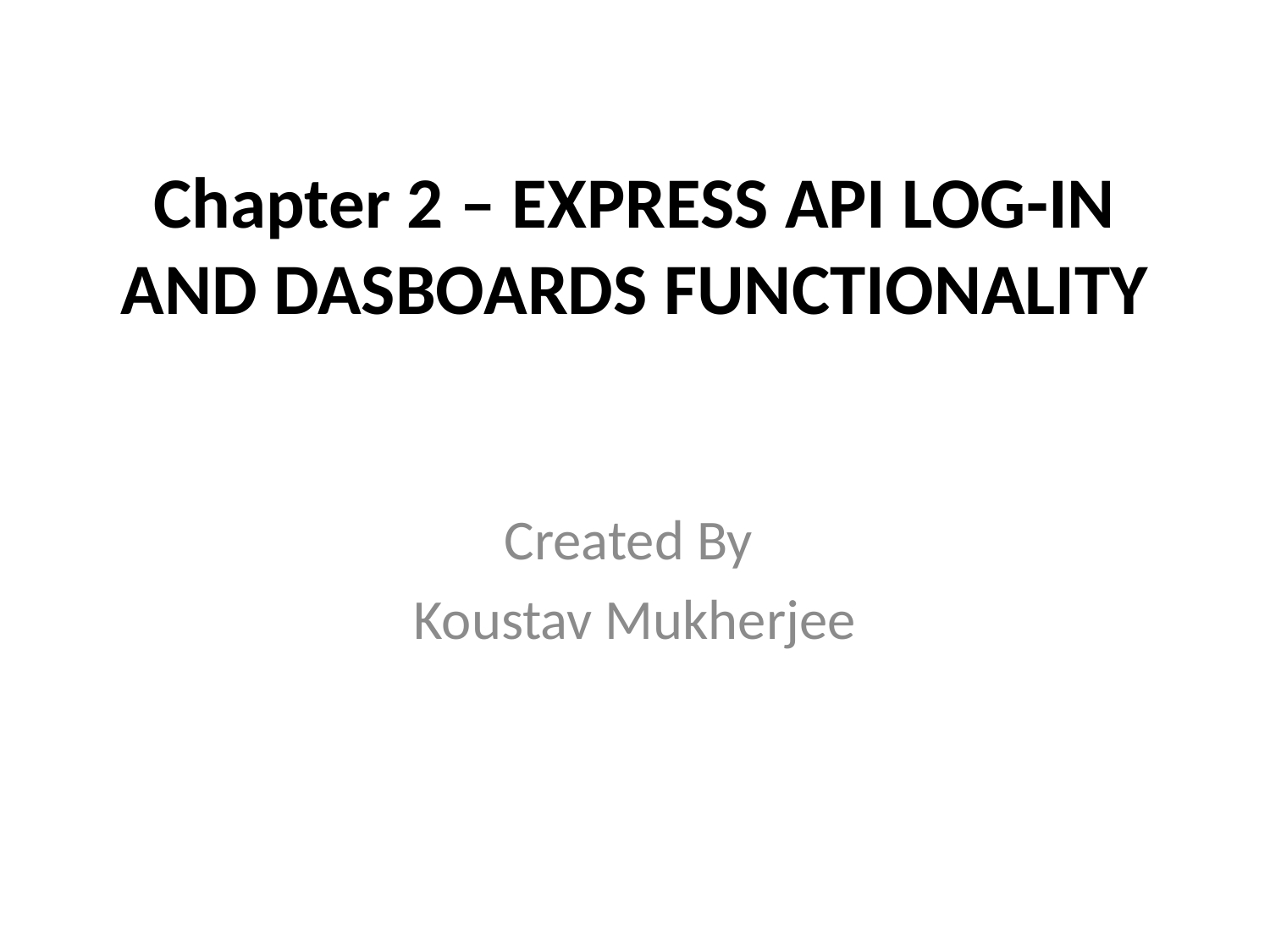

# Chapter 2 – EXPRESS API LOG-IN AND DASBOARDS FUNCTIONALITY
Created By
Koustav Mukherjee